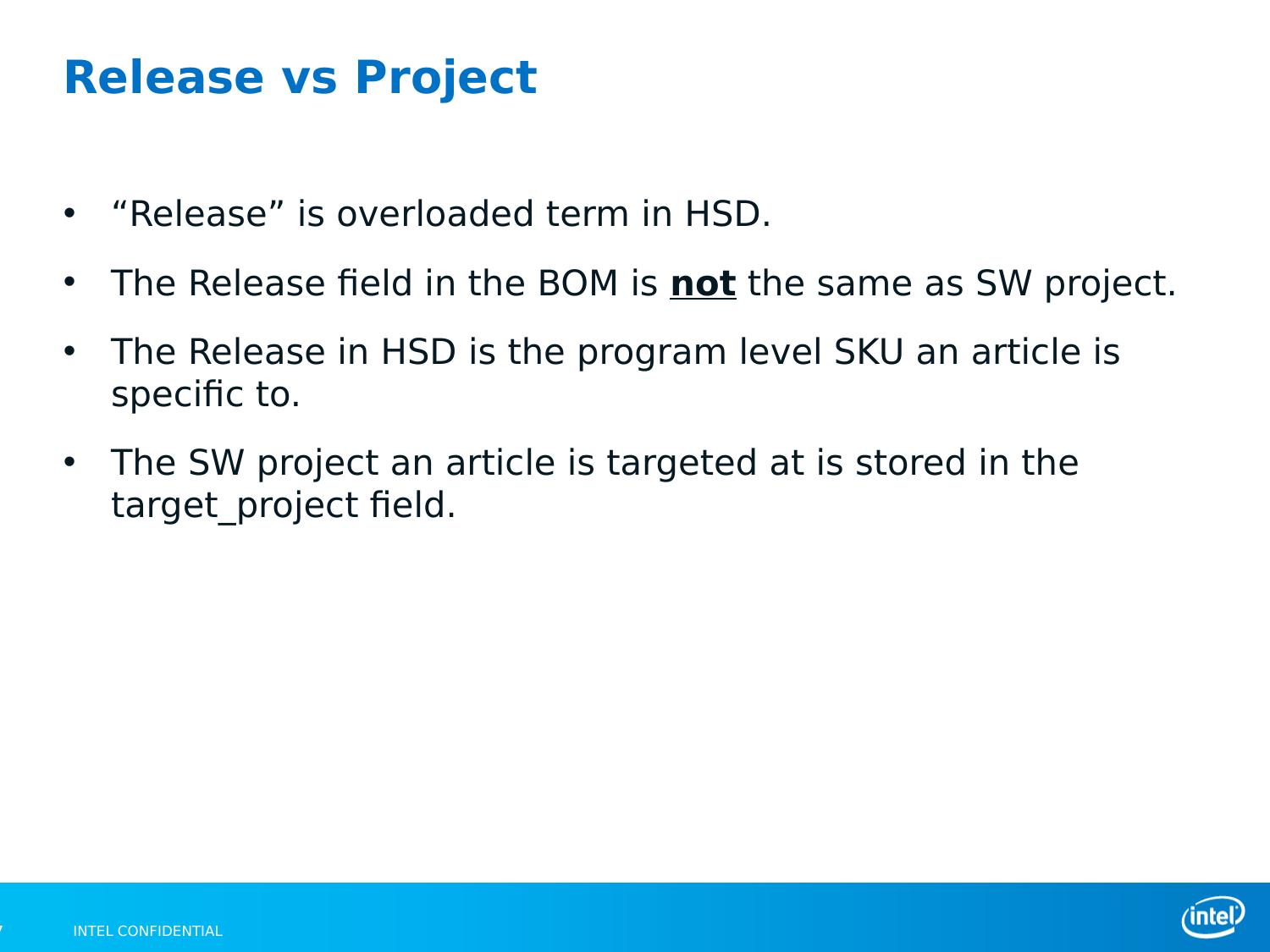

# Release vs Project
“Release” is overloaded term in HSD.
The Release field in the BOM is not the same as SW project.
The Release in HSD is the program level SKU an article is specific to.
The SW project an article is targeted at is stored in the target_project field.